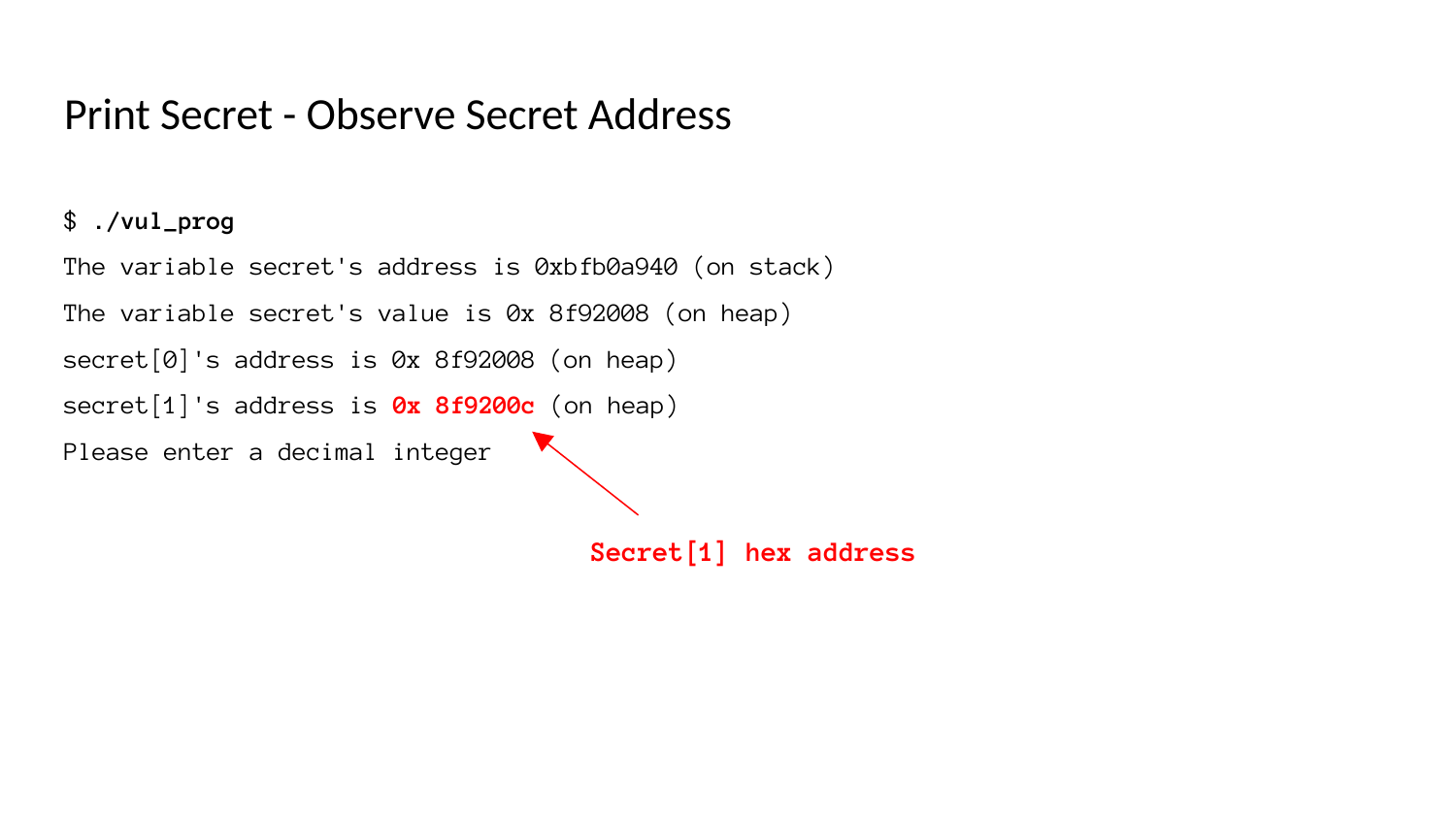

# Print Secret - Observe Secret Address
$ ./vul_prog
The variable secret's address is 0xbfb0a940 (on stack)
The variable secret's value is 0x 8f92008 (on heap)
secret[0]'s address is 0x 8f92008 (on heap)
secret[1]'s address is 0x 8f9200c (on heap)
Please enter a decimal integer

Secret[1] hex address